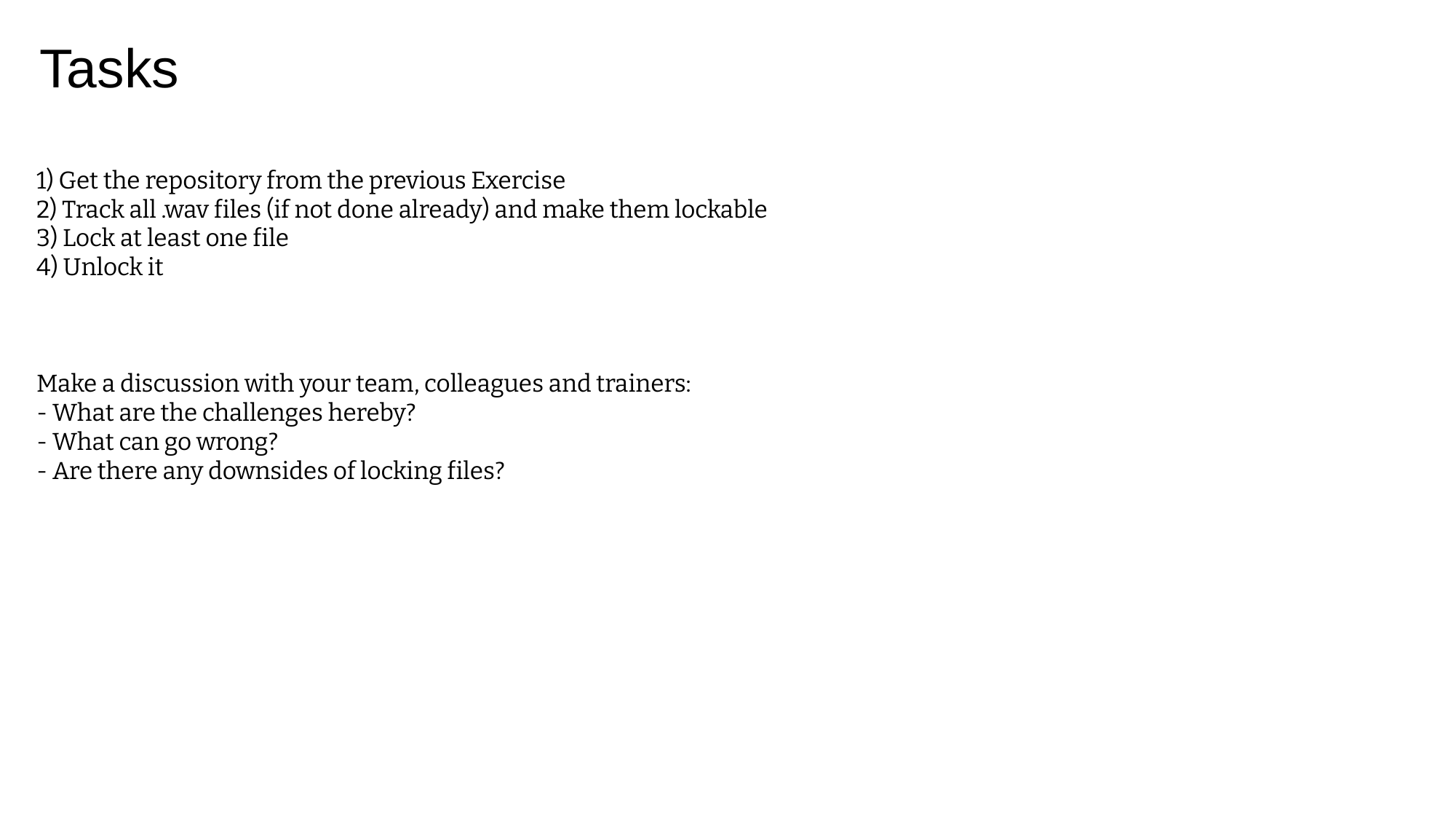

Tasks
1) Get the repository from the previous Exercise
2) Track all .wav files (if not done already) and make them lockable
3) Lock at least one file
4) Unlock it

Make a discussion with your team, colleagues and trainers:
- What are the challenges hereby?
- What can go wrong?
- Are there any downsides of locking files?